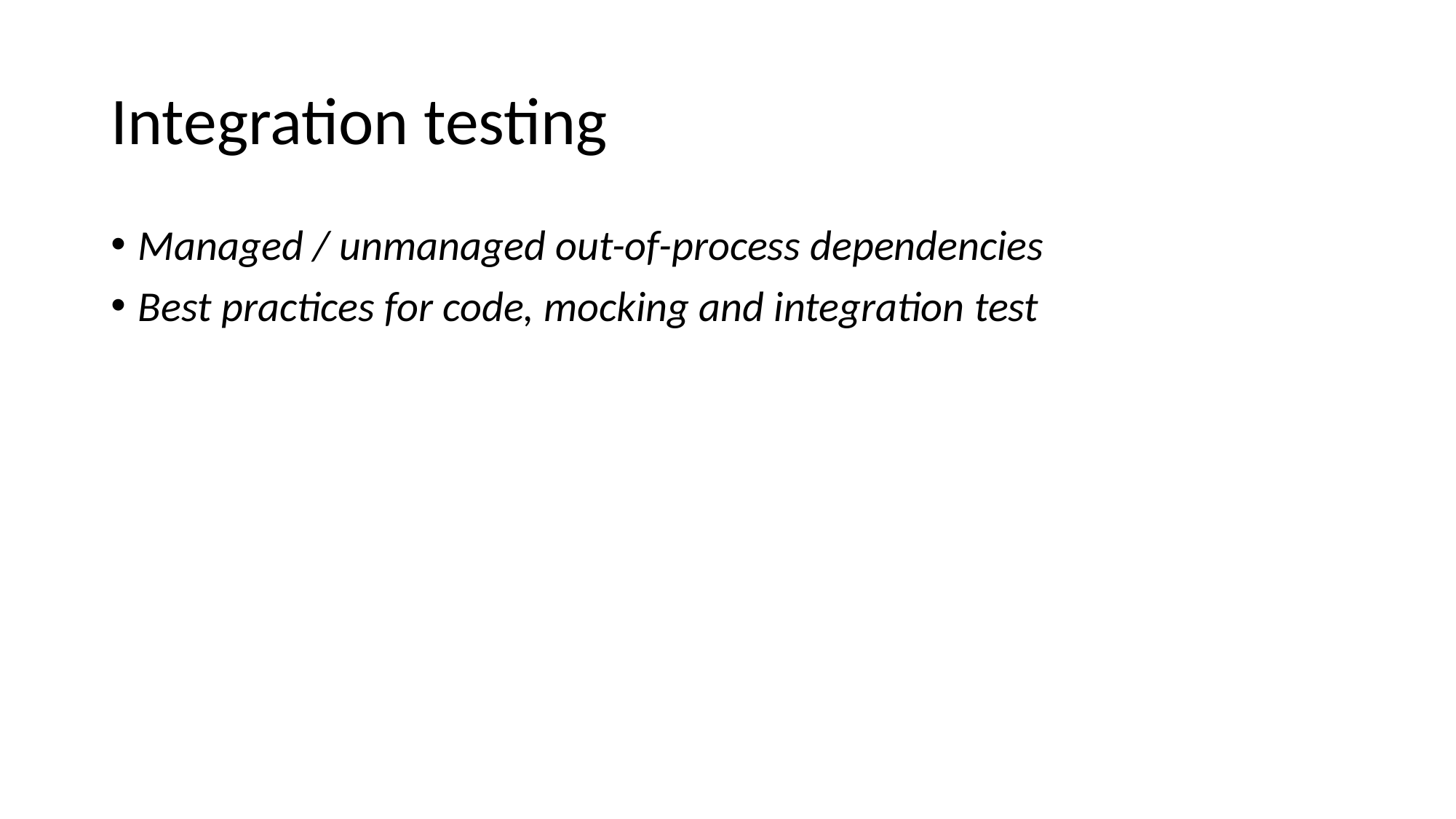

# Integration testing
Managed / unmanaged out-of-process dependencies
Best practices for code, mocking and integration test